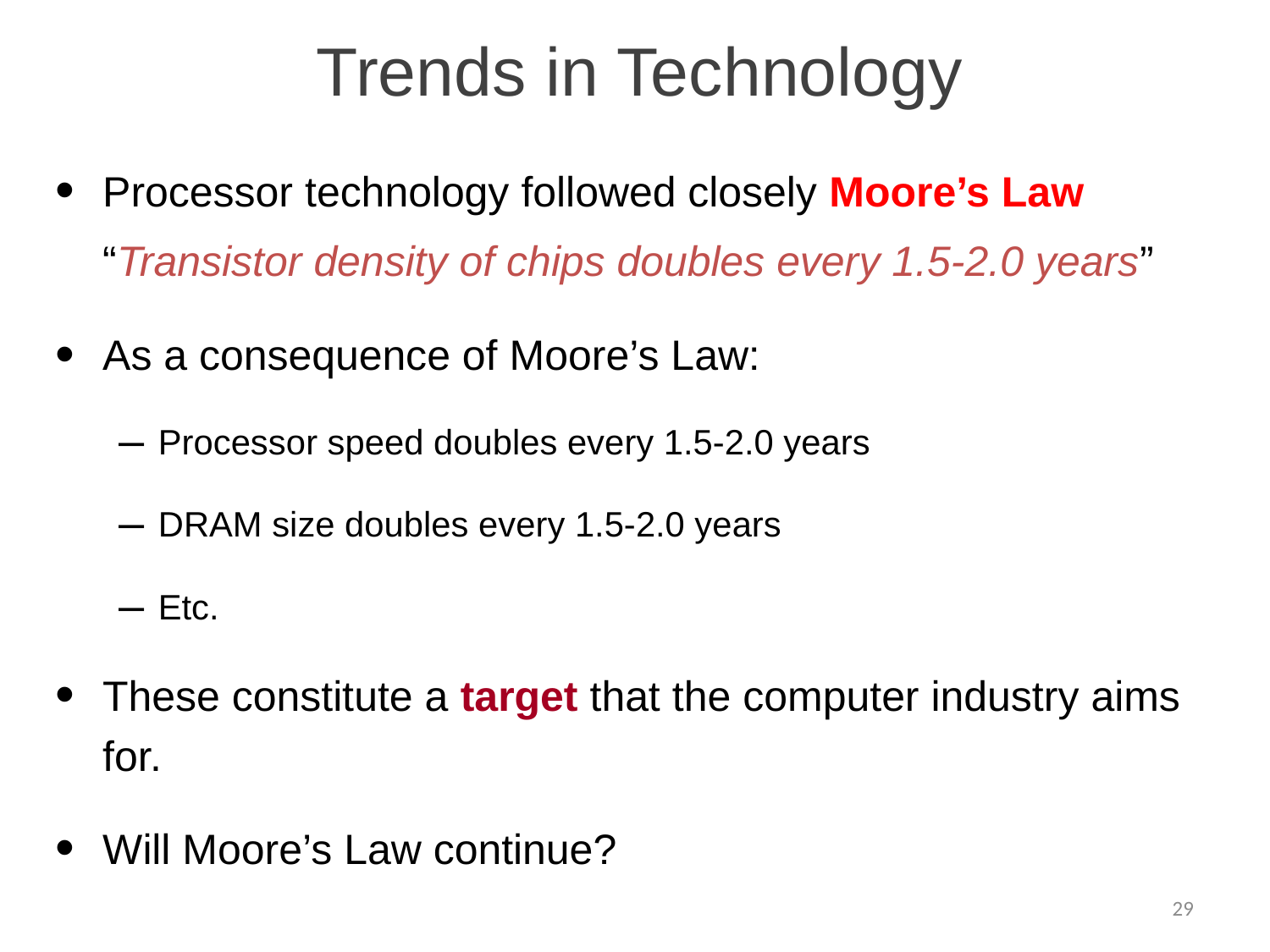

# Trends in Technology
Processor technology followed closely Moore’s Law “Transistor density of chips doubles every 1.5-2.0 years”
As a consequence of Moore’s Law:
Processor speed doubles every 1.5-2.0 years
DRAM size doubles every 1.5-2.0 years
Etc.
These constitute a target that the computer industry aims for.
Will Moore’s Law continue?
29